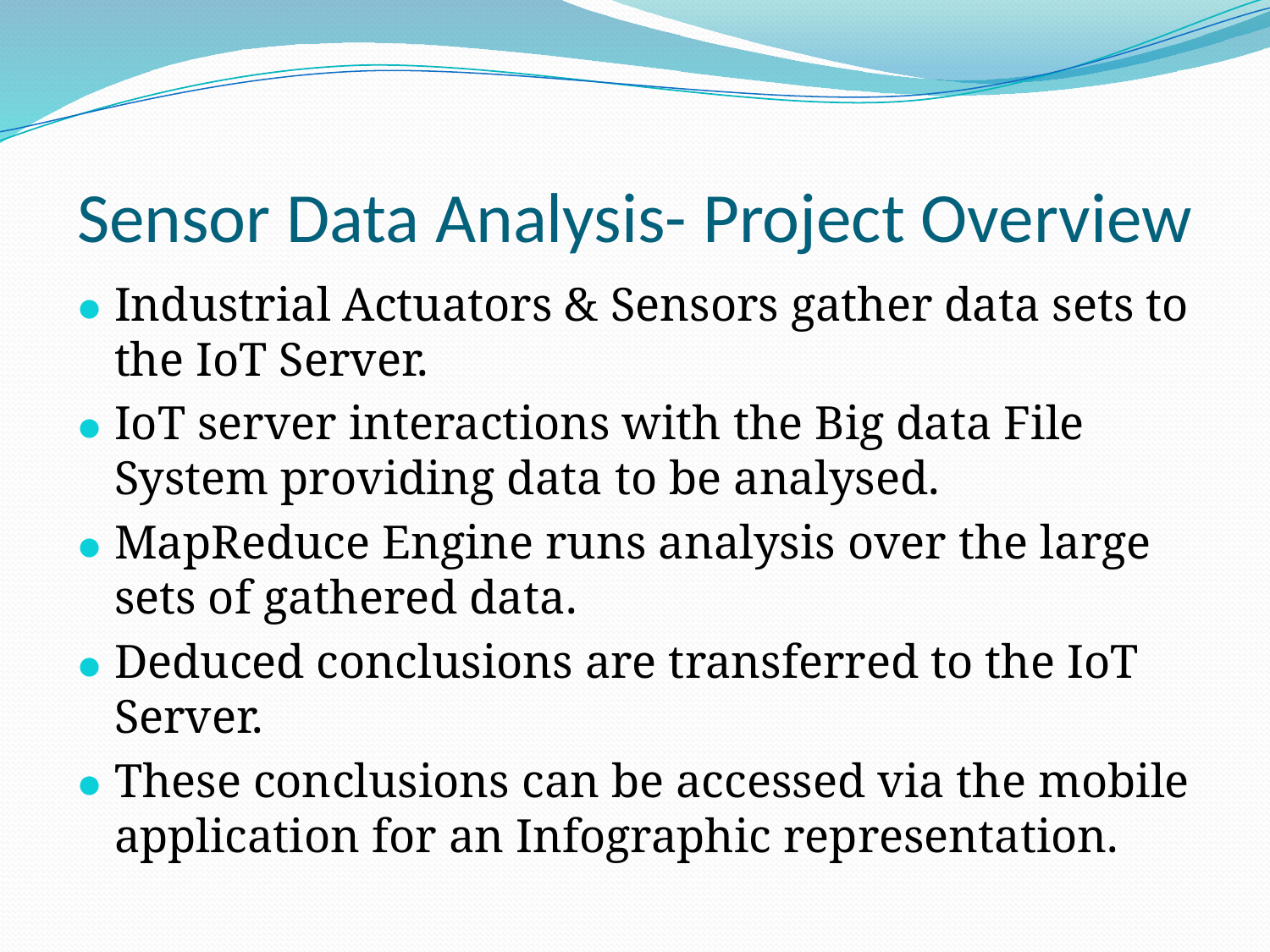

# Sensor Data Analysis- Project Overview
Industrial Actuators & Sensors gather data sets to the IoT Server.
IoT server interactions with the Big data File System providing data to be analysed.
MapReduce Engine runs analysis over the large sets of gathered data.
Deduced conclusions are transferred to the IoT Server.
These conclusions can be accessed via the mobile application for an Infographic representation.